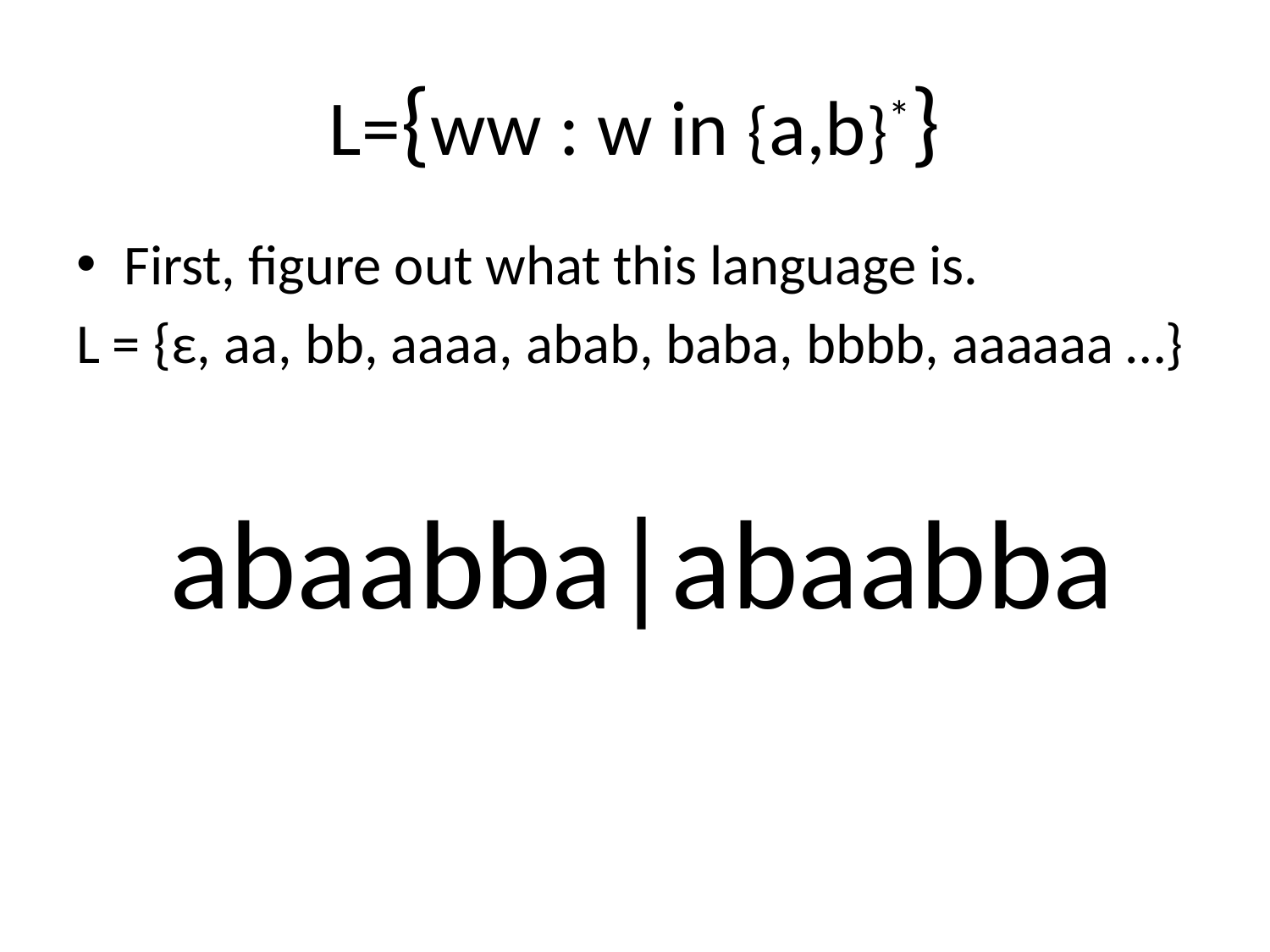

# L={ww : w in {a,b}*}
First, figure out what this language is.
L = {ε, aa, bb, aaaa, abab, baba, bbbb, aaaaaa …}
abaabba|abaabba